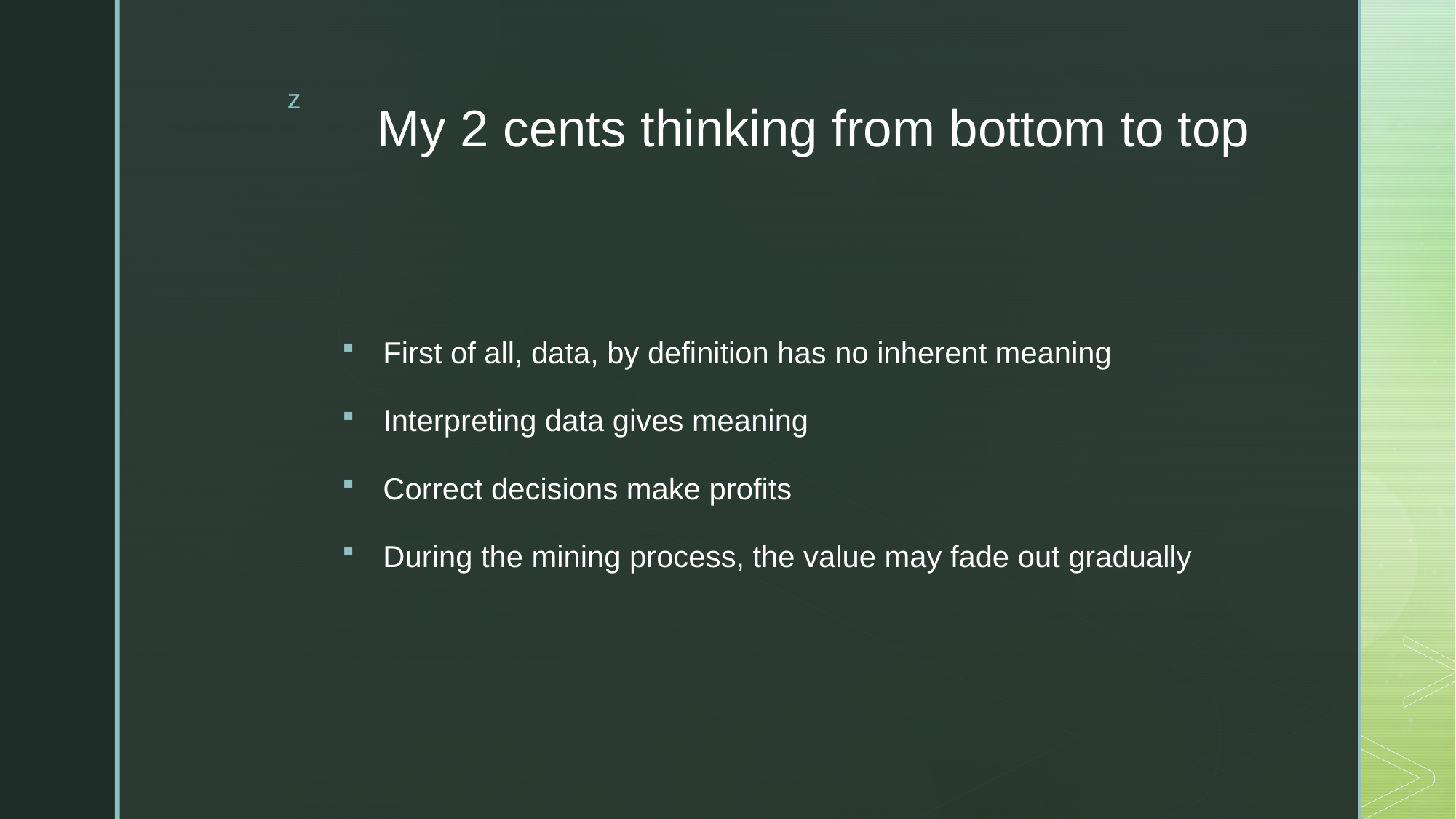

# My 2 cents thinking from bottom to top
First of all, data, by definition has no inherent meaning
Interpreting data gives meaning
Correct decisions make profits
During the mining process, the value may fade out gradually